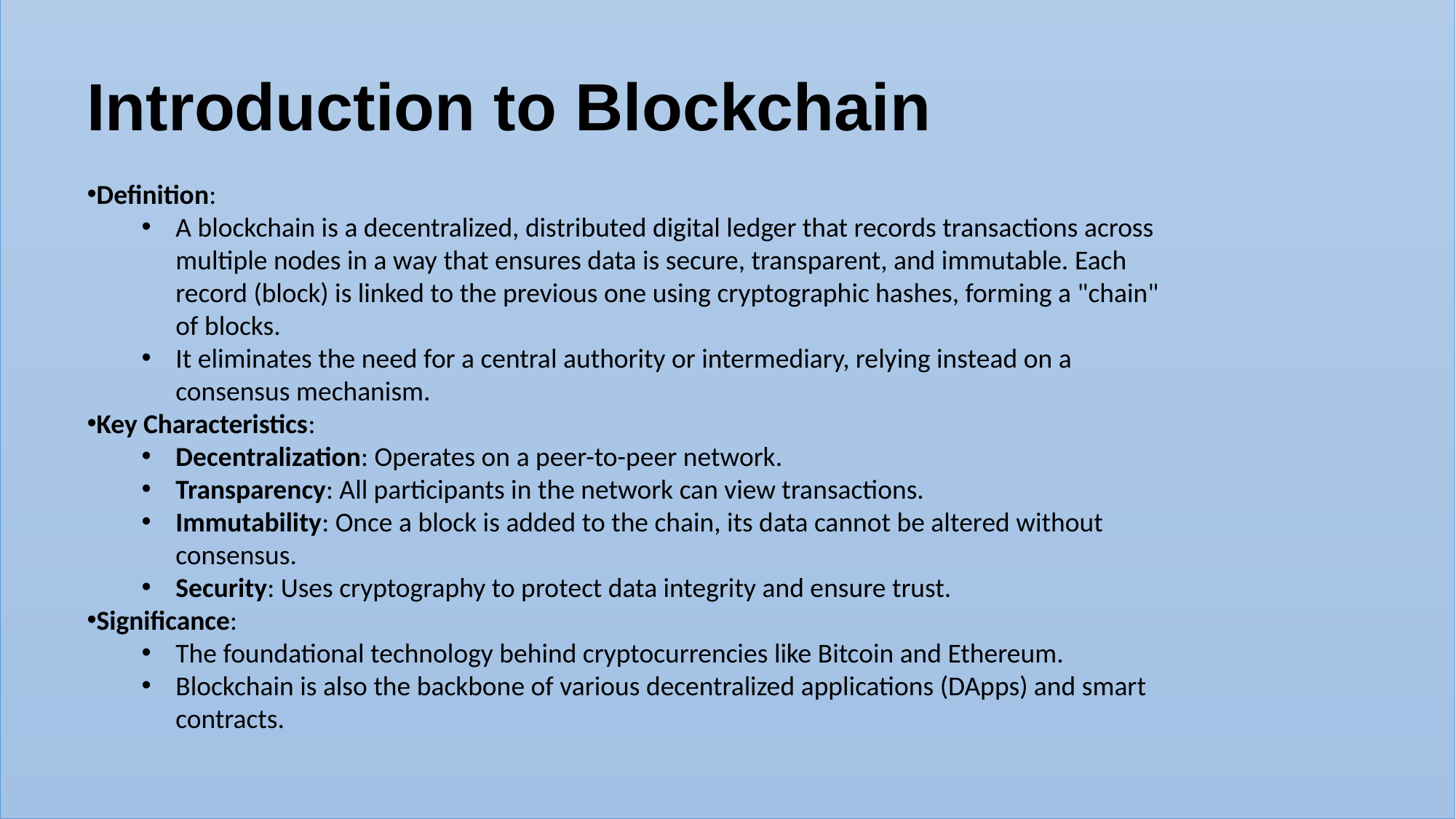

Introduction to Blockchain

Definition:
A blockchain is a decentralized, distributed digital ledger that records transactions across multiple nodes in a way that ensures data is secure, transparent, and immutable. Each record (block) is linked to the previous one using cryptographic hashes, forming a "chain" of blocks.
It eliminates the need for a central authority or intermediary, relying instead on a consensus mechanism.
Key Characteristics:
Decentralization: Operates on a peer-to-peer network.
Transparency: All participants in the network can view transactions.
Immutability: Once a block is added to the chain, its data cannot be altered without consensus.
Security: Uses cryptography to protect data integrity and ensure trust.
Significance:
The foundational technology behind cryptocurrencies like Bitcoin and Ethereum.
Blockchain is also the backbone of various decentralized applications (DApps) and smart contracts.